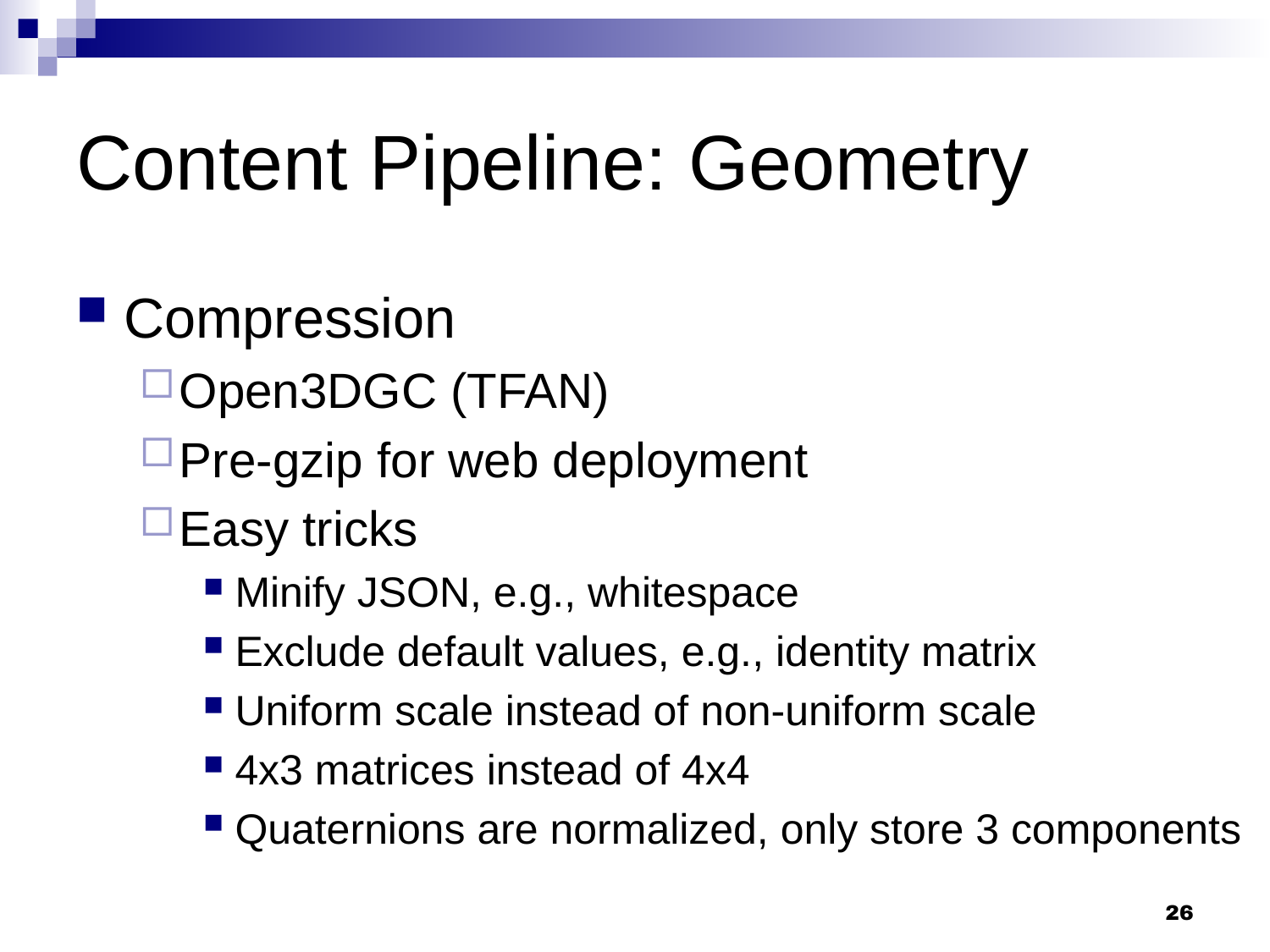

# Content Pipeline: Geometry
Compression
Open3DGC (TFAN)
Pre-gzip for web deployment
Easy tricks
Minify JSON, e.g., whitespace
Exclude default values, e.g., identity matrix
Uniform scale instead of non-uniform scale
4x3 matrices instead of 4x4
Quaternions are normalized, only store 3 components
26